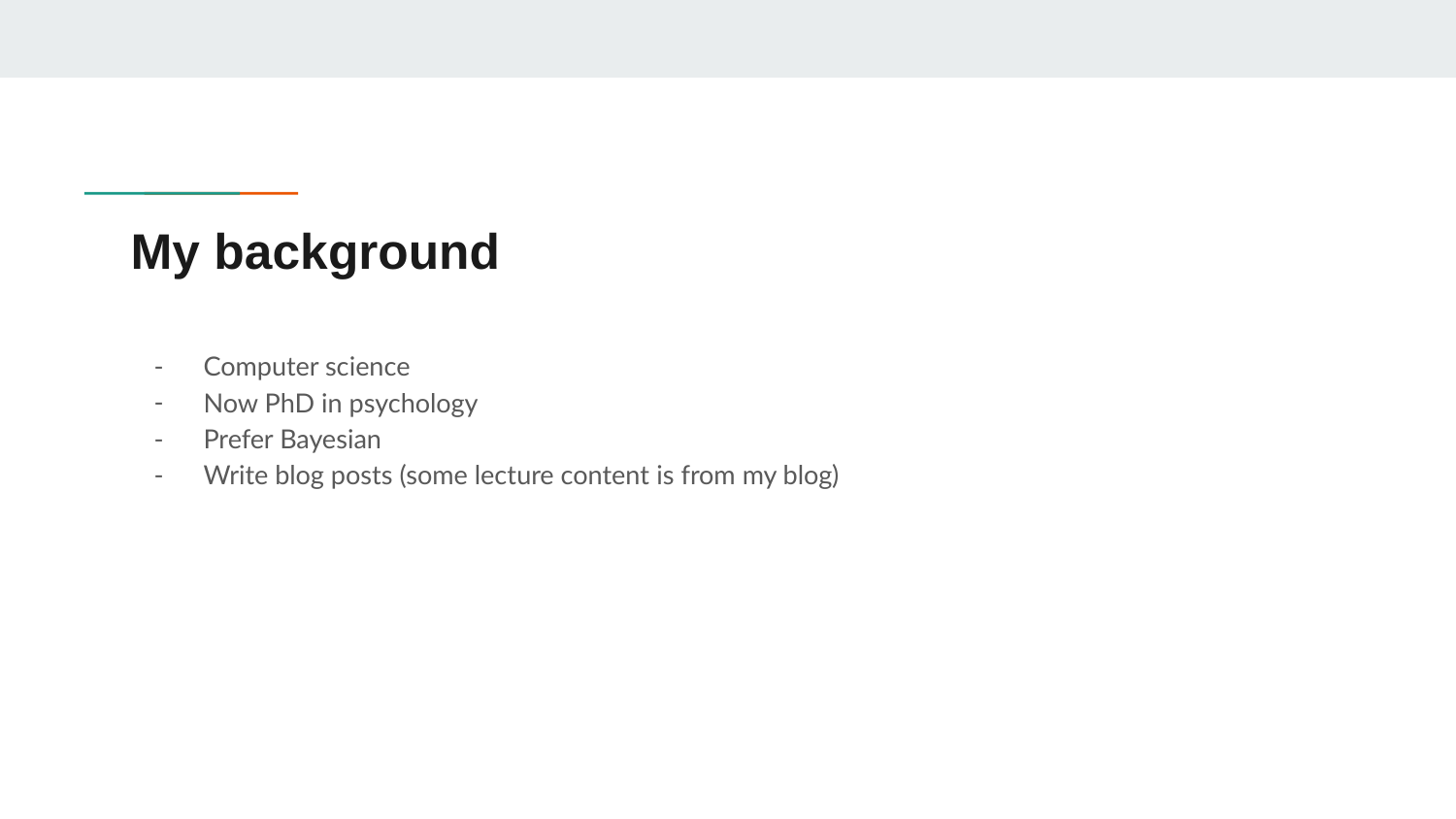

# My background
Computer science
Now PhD in psychology
Prefer Bayesian
Write blog posts (some lecture content is from my blog)